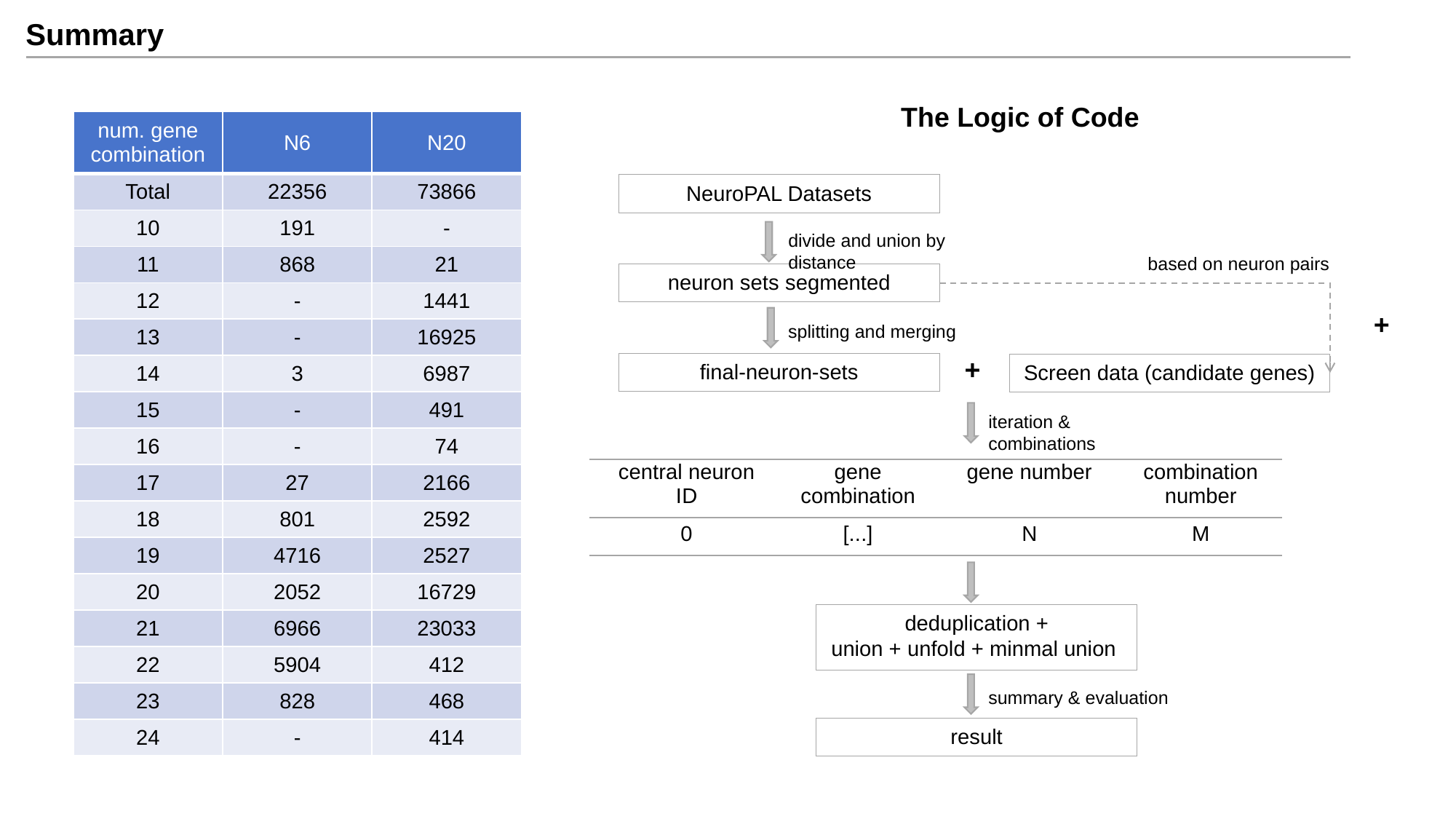

Summary
The Logic of Code
| num. gene combination | N6 | N20 |
| --- | --- | --- |
| Total | 22356 | 73866 |
| 10 | 191 | - |
| 11 | 868 | 21 |
| 12 | - | 1441 |
| 13 | - | 16925 |
| 14 | 3 | 6987 |
| 15 | - | 491 |
| 16 | - | 74 |
| 17 | 27 | 2166 |
| 18 | 801 | 2592 |
| 19 | 4716 | 2527 |
| 20 | 2052 | 16729 |
| 21 | 6966 | 23033 |
| 22 | 5904 | 412 |
| 23 | 828 | 468 |
| 24 | - | 414 |
NeuroPAL Datasets

divide and union by distance
based on neuron pairs
neuron sets segmented
+

splitting and merging
+
final-neuron-sets
Screen data (candidate genes)

iteration & combinations
| central neuron ID | gene combination | gene number | combination number |
| --- | --- | --- | --- |
| 0 | [...] | N | M |

deduplication +
union + unfold + minmal union

summary & evaluation
result